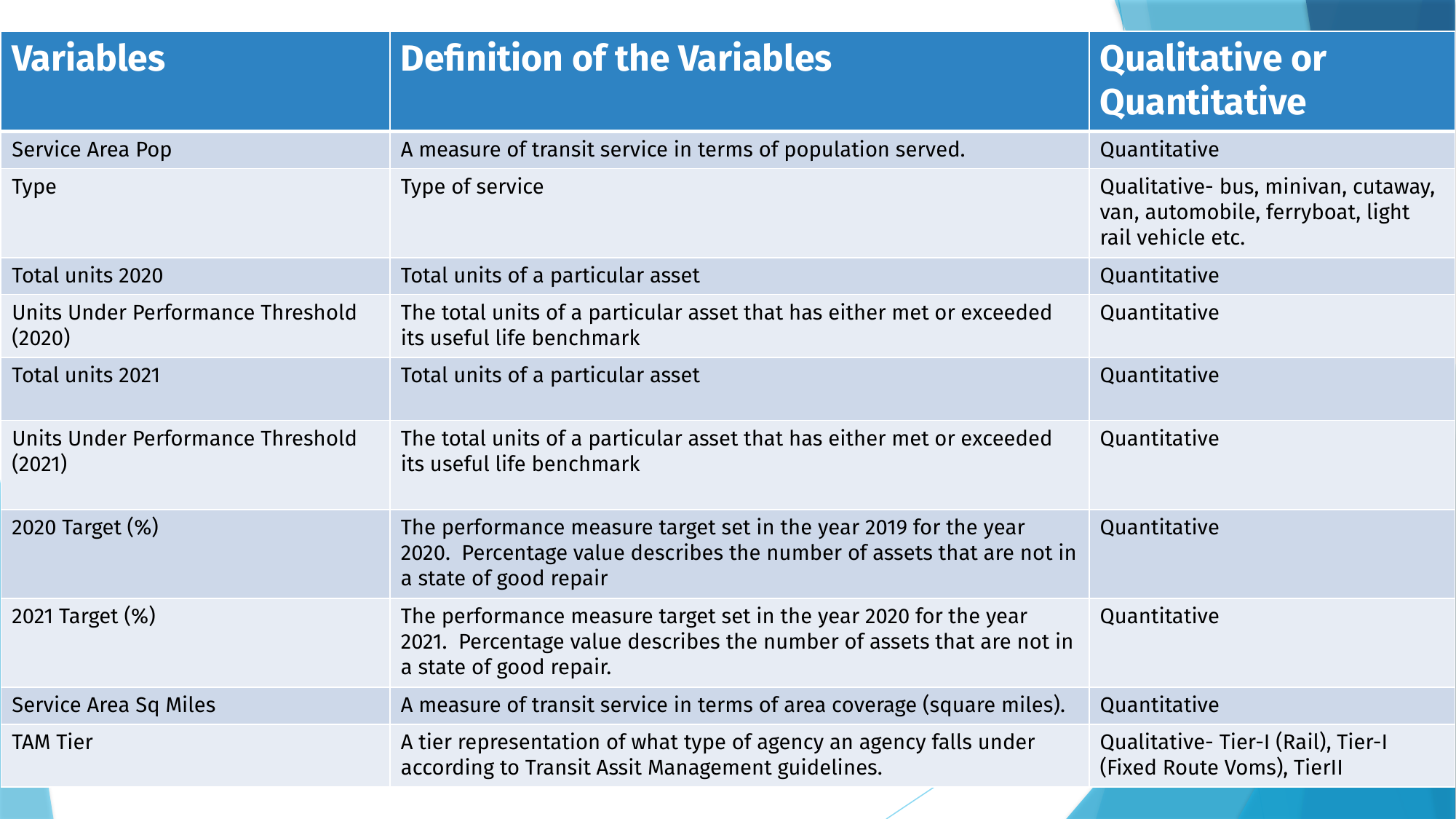

| Variables | Definition of the Variables | Qualitative or Quantitative |
| --- | --- | --- |
| Service Area Pop | A measure of transit service in terms of population served. | Quantitative |
| Type | Type of service | Qualitative- bus, minivan, cutaway, van, automobile, ferryboat, light rail vehicle etc. |
| Total units 2020 | Total units of a particular asset | Quantitative |
| Units Under Performance Threshold (2020) | The total units of a particular asset that has either met or exceeded its useful life benchmark | Quantitative |
| Total units 2021 | Total units of a particular asset | Quantitative |
| Units Under Performance Threshold (2021) | The total units of a particular asset that has either met or exceeded its useful life benchmark | Quantitative |
| 2020 Target (%) | The performance measure target set in the year 2019 for the year 2020. Percentage value describes the number of assets that are not in a state of good repair | Quantitative |
| 2021 Target (%) | The performance measure target set in the year 2020 for the year 2021. Percentage value describes the number of assets that are not in a state of good repair. | Quantitative |
| Service Area Sq Miles | A measure of transit service in terms of area coverage (square miles). | Quantitative |
| TAM Tier | A tier representation of what type of agency an agency falls under according to Transit Assit Management guidelines. | Qualitative- Tier-I (Rail), Tier-I (Fixed Route Voms), TierII |